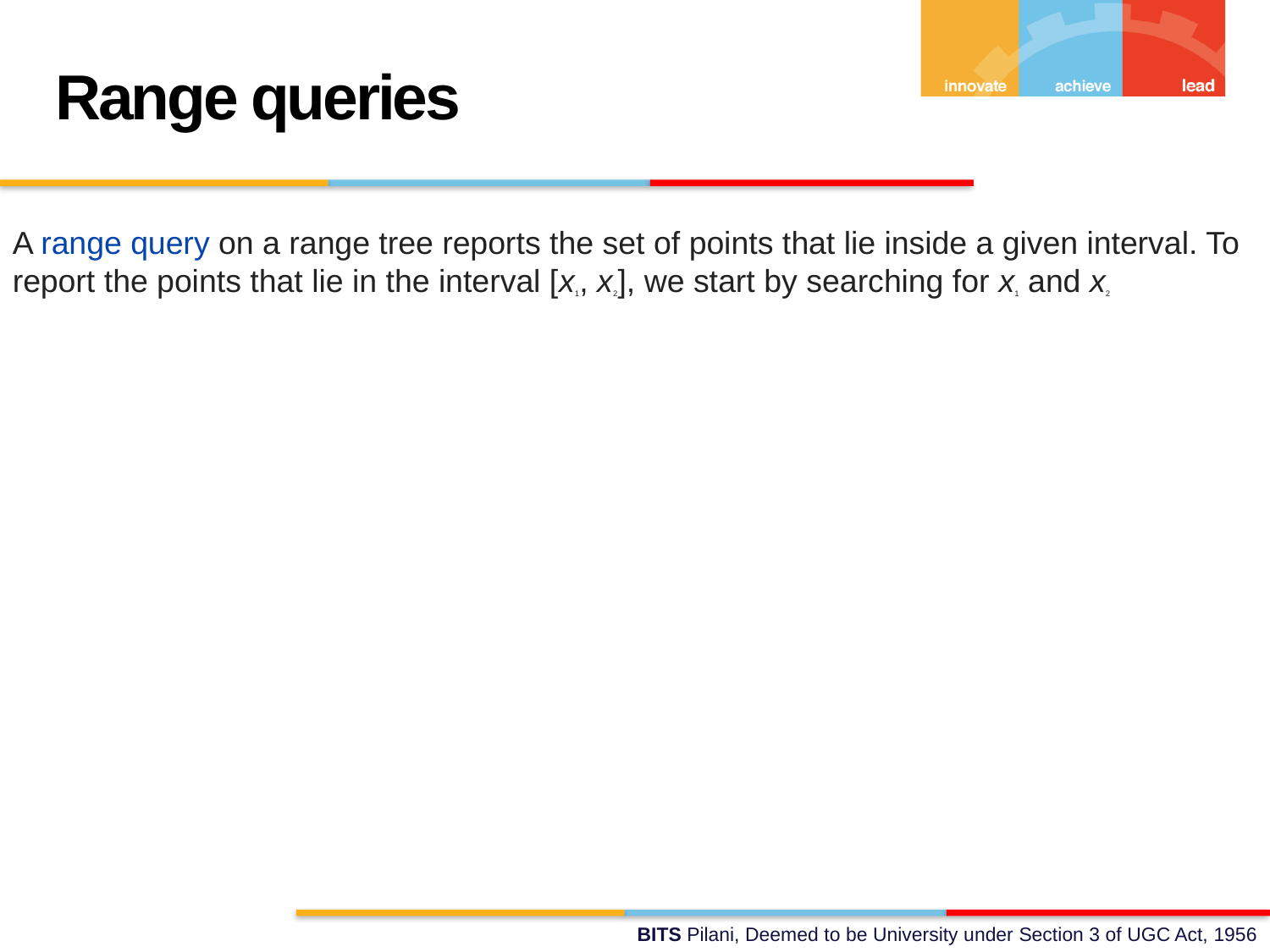

Range queries
A range query on a range tree reports the set of points that lie inside a given interval. To report the points that lie in the interval [x1, x2], we start by searching for x1 and x2